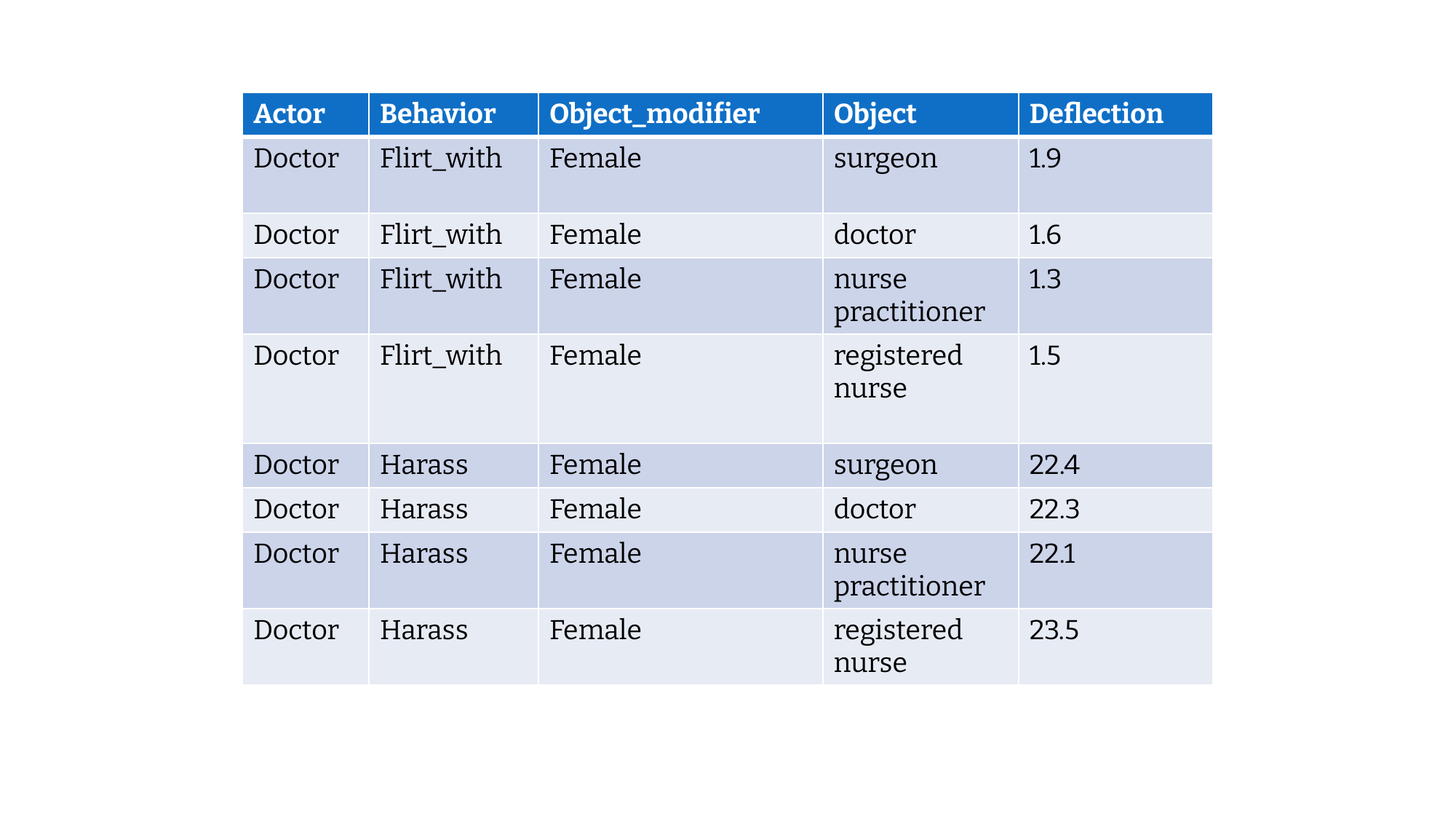

| Actor | Behavior | Object\_modifier | Object | Deflection |
| --- | --- | --- | --- | --- |
| Doctor | Flirt\_with | Female | surgeon | 1.9 |
| Doctor | Flirt\_with | Female | doctor | 1.6 |
| Doctor | Flirt\_with | Female | nurse practitioner | 1.3 |
| Doctor | Flirt\_with | Female | registered nurse | 1.5 |
| Doctor | Harass | Female | surgeon | 22.4 |
| Doctor | Harass | Female | doctor | 22.3 |
| Doctor | Harass | Female | nurse practitioner | 22.1 |
| Doctor | Harass | Female | registered nurse | 23.5 |